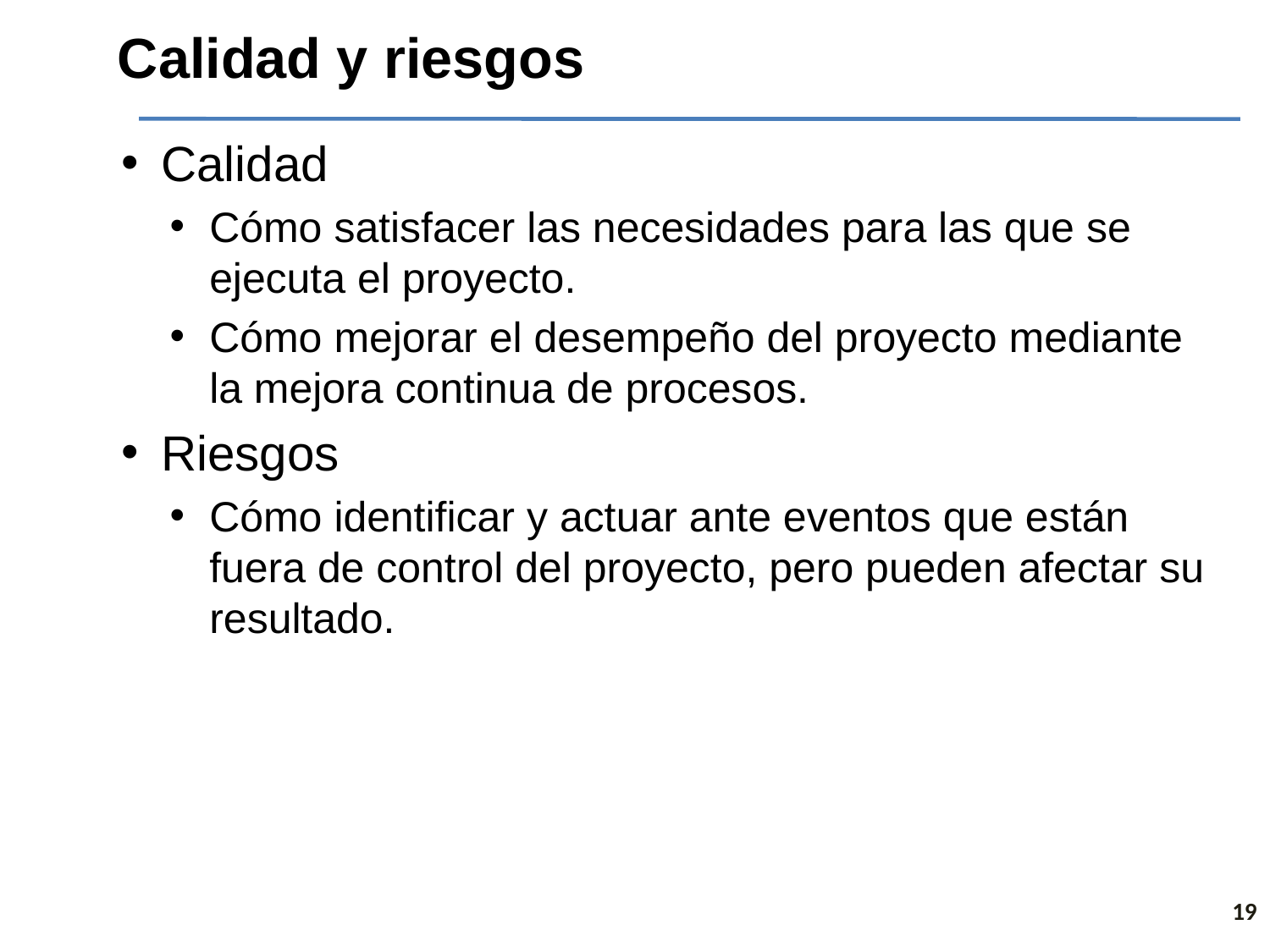

# Calidad y riesgos
Calidad
Cómo satisfacer las necesidades para las que se ejecuta el proyecto.
Cómo mejorar el desempeño del proyecto mediante la mejora continua de procesos.
Riesgos
Cómo identificar y actuar ante eventos que están fuera de control del proyecto, pero pueden afectar su resultado.
19